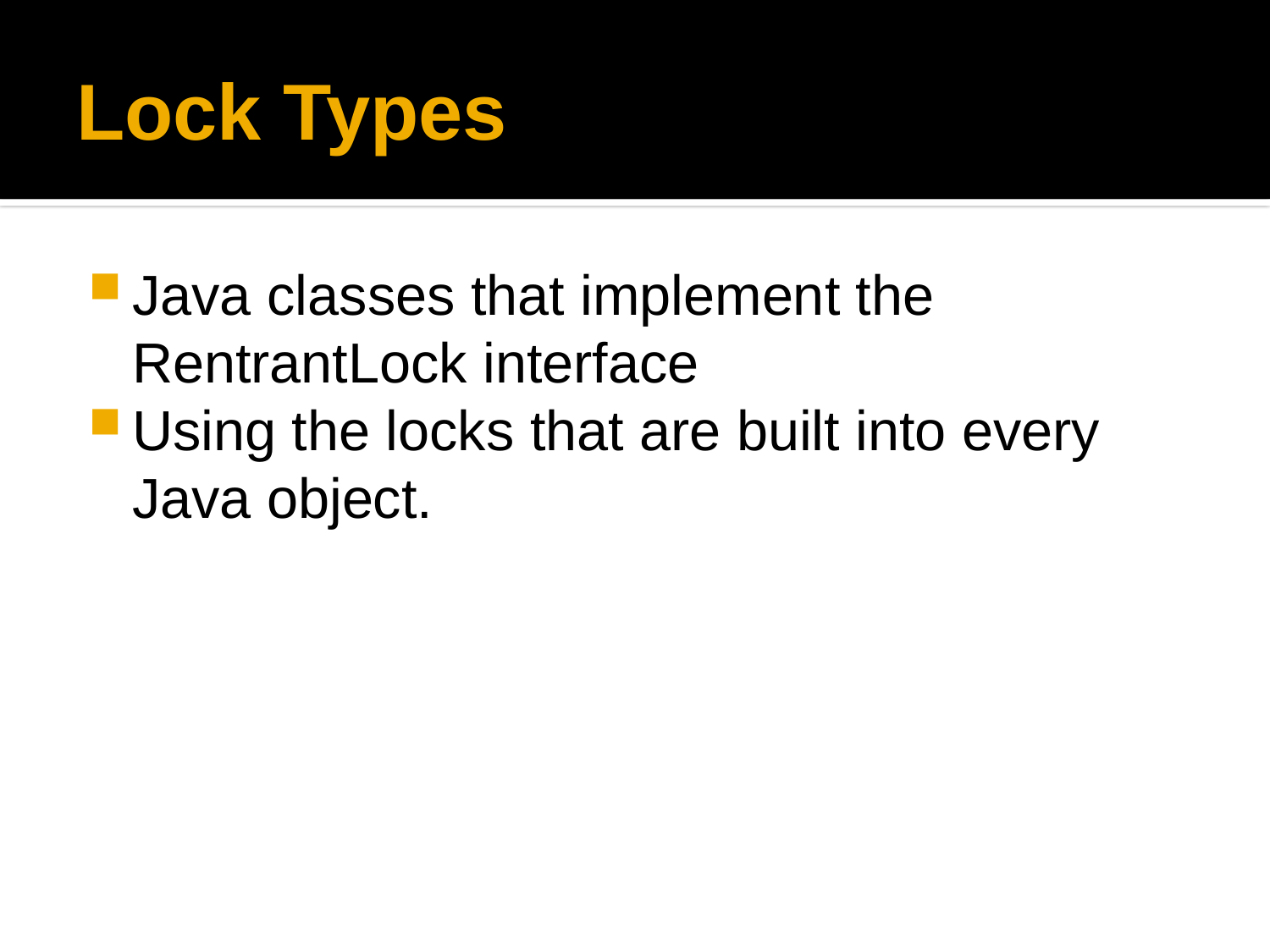

# Lock Types
Java classes that implement the RentrantLock interface
Using the locks that are built into every Java object.